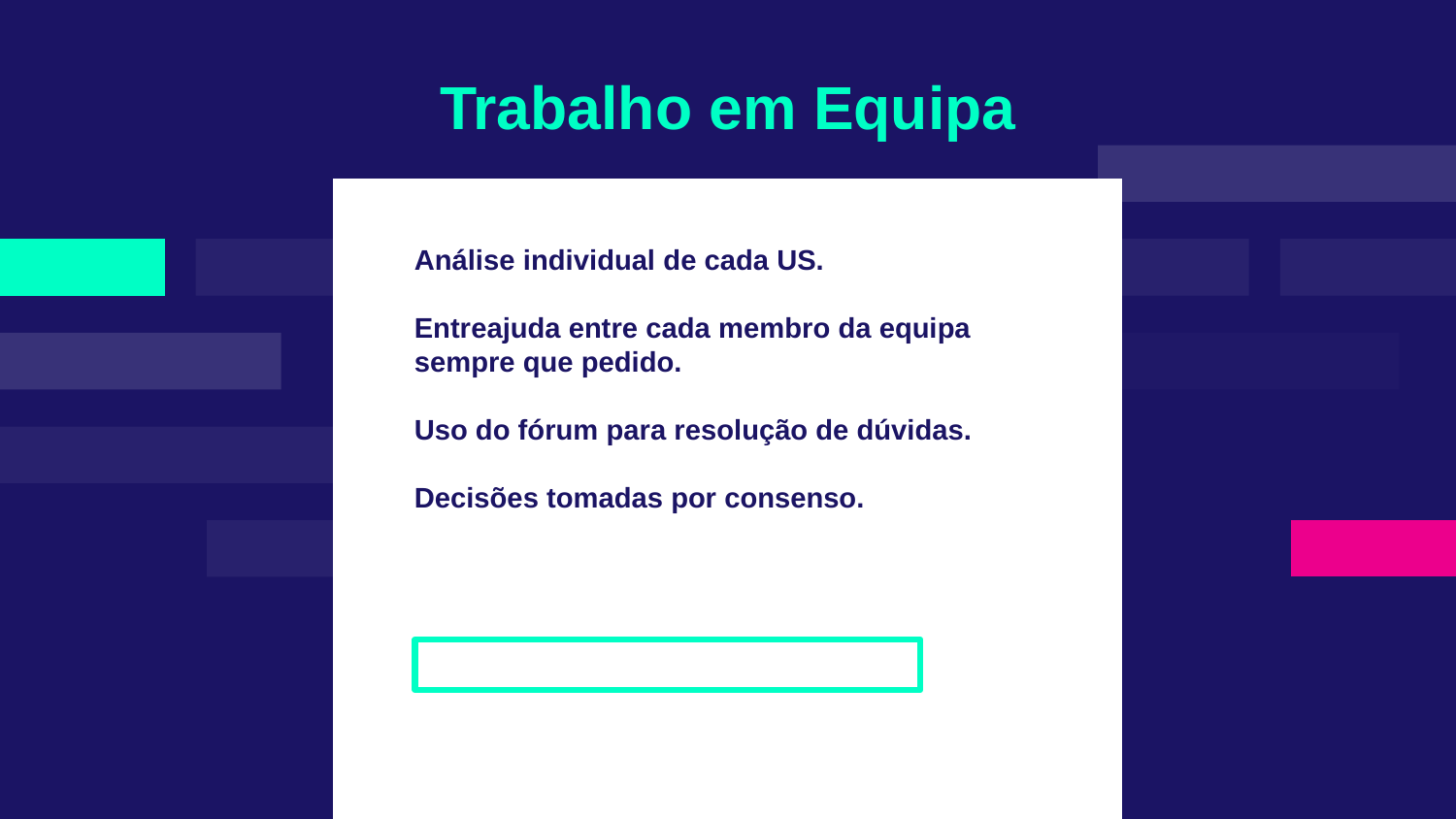

# Trabalho em Equipa
Análise individual de cada US.

Entreajuda entre cada membro da equipa sempre que pedido.

Uso do fórum para resolução de dúvidas.

Decisões tomadas por consenso.